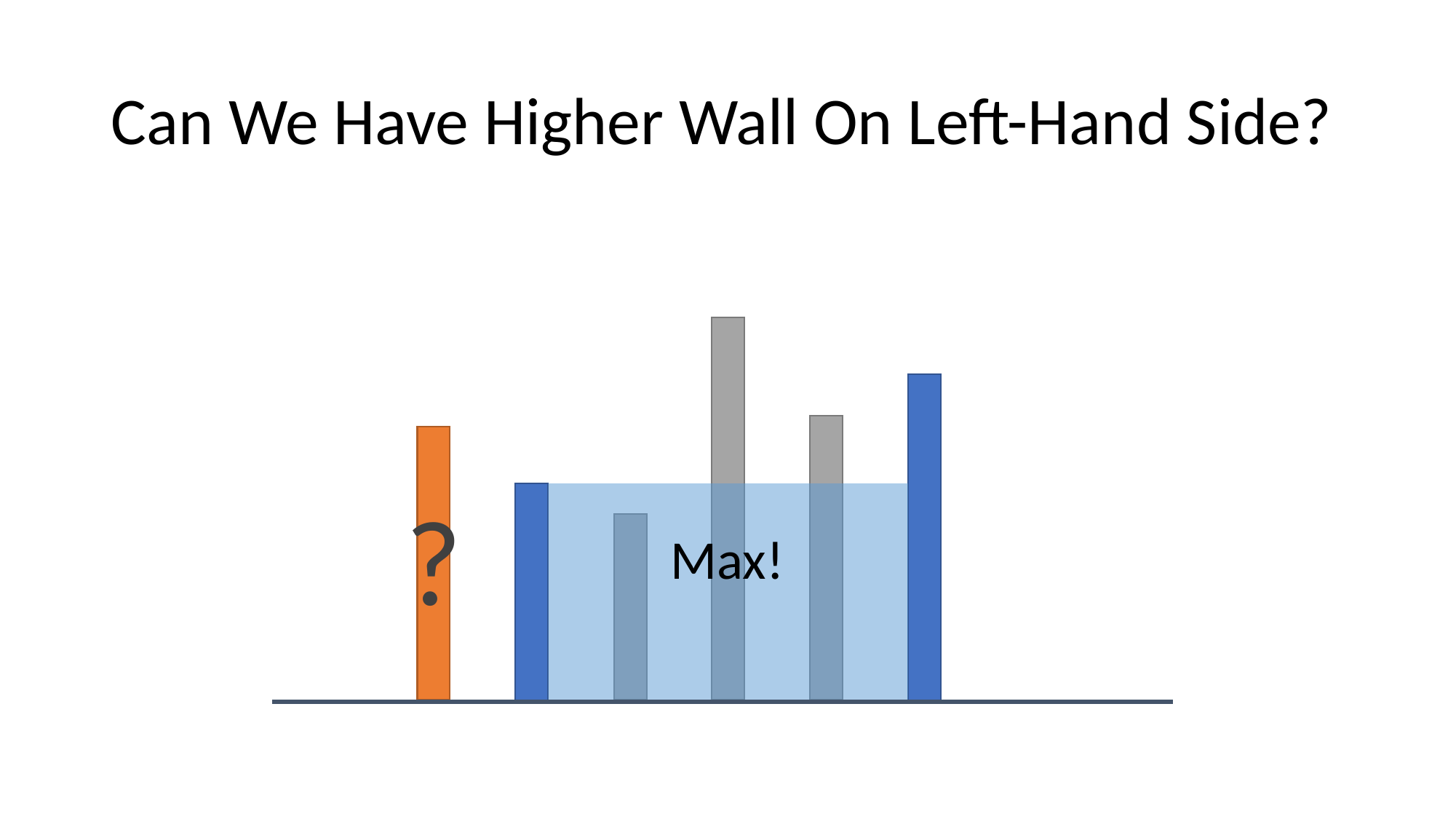

# Can We Have Higher Wall On Left-Hand Side?

?

Max!